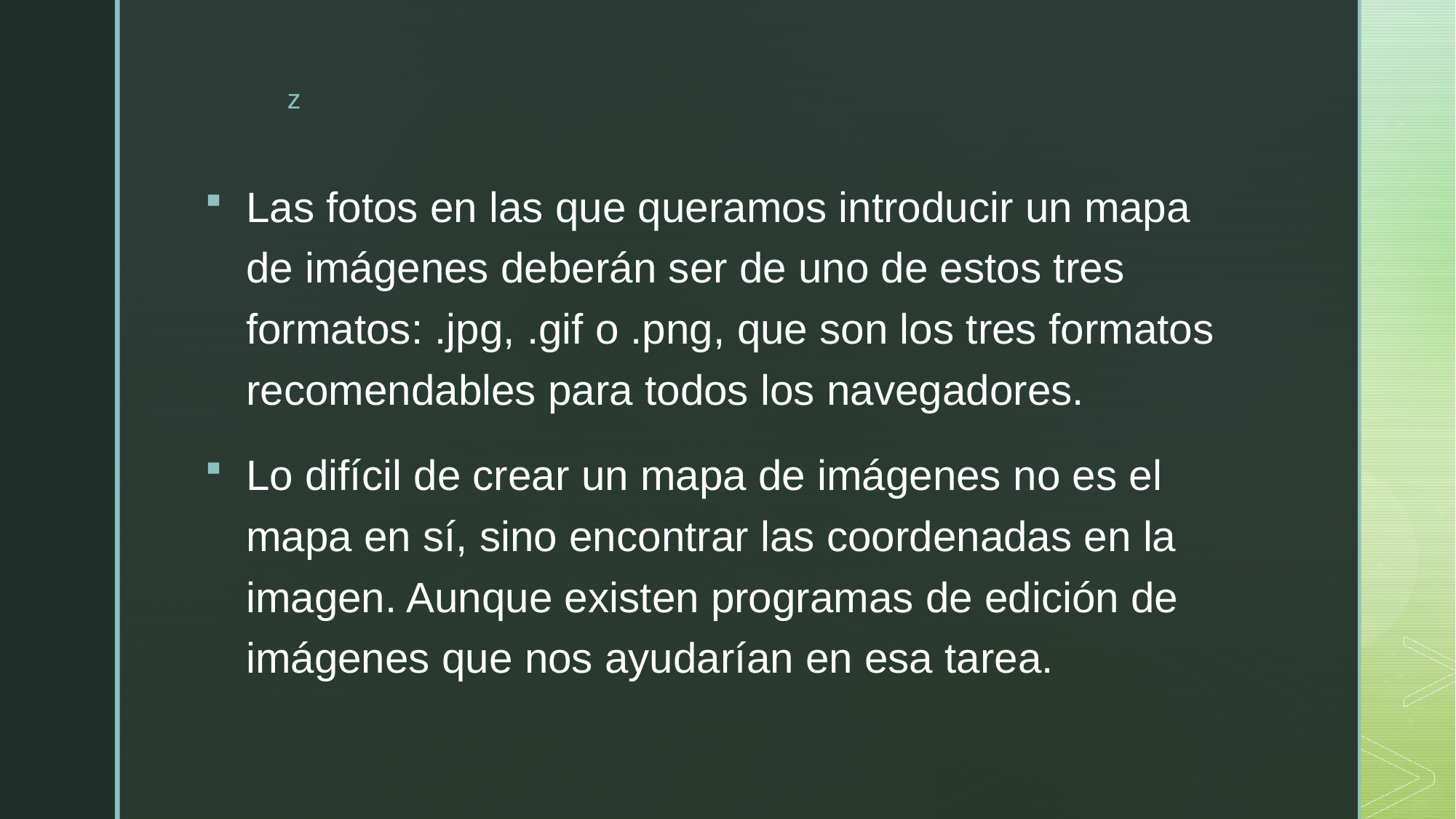

Las fotos en las que queramos introducir un mapa de imágenes deberán ser de uno de estos tres formatos: .jpg, .gif o .png, que son los tres formatos recomendables para todos los navegadores.
Lo difícil de crear un mapa de imágenes no es el mapa en sí, sino encontrar las coordenadas en la imagen. Aunque existen programas de edición de imágenes que nos ayudarían en esa tarea.